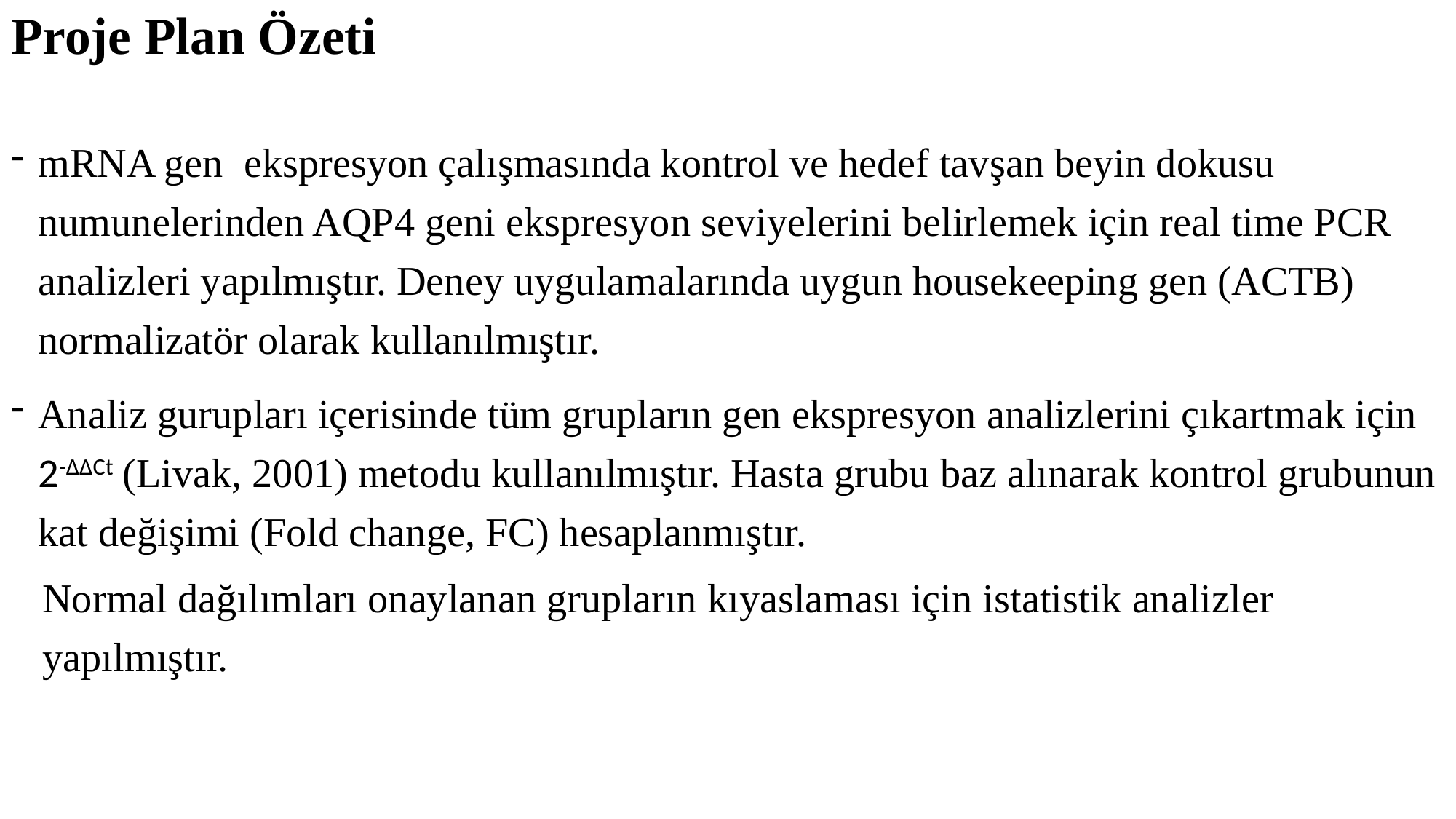

# Proje Plan Özeti
mRNA gen  ekspresyon çalışmasında kontrol ve hedef tavşan beyin dokusu numunelerinden AQP4 geni ekspresyon seviyelerini belirlemek için real time PCR analizleri yapılmıştır. Deney uygulamalarında uygun housekeeping gen (ACTB) normalizatör olarak kullanılmıştır.
Analiz gurupları içerisinde tüm grupların gen ekspresyon analizlerini çıkartmak için 2-ΔΔCt (Livak, 2001) metodu kullanılmıştır. Hasta grubu baz alınarak kontrol grubunun kat değişimi (Fold change, FC) hesaplanmıştır.
Normal dağılımları onaylanan grupların kıyaslaması için istatistik analizler yapılmıştır.